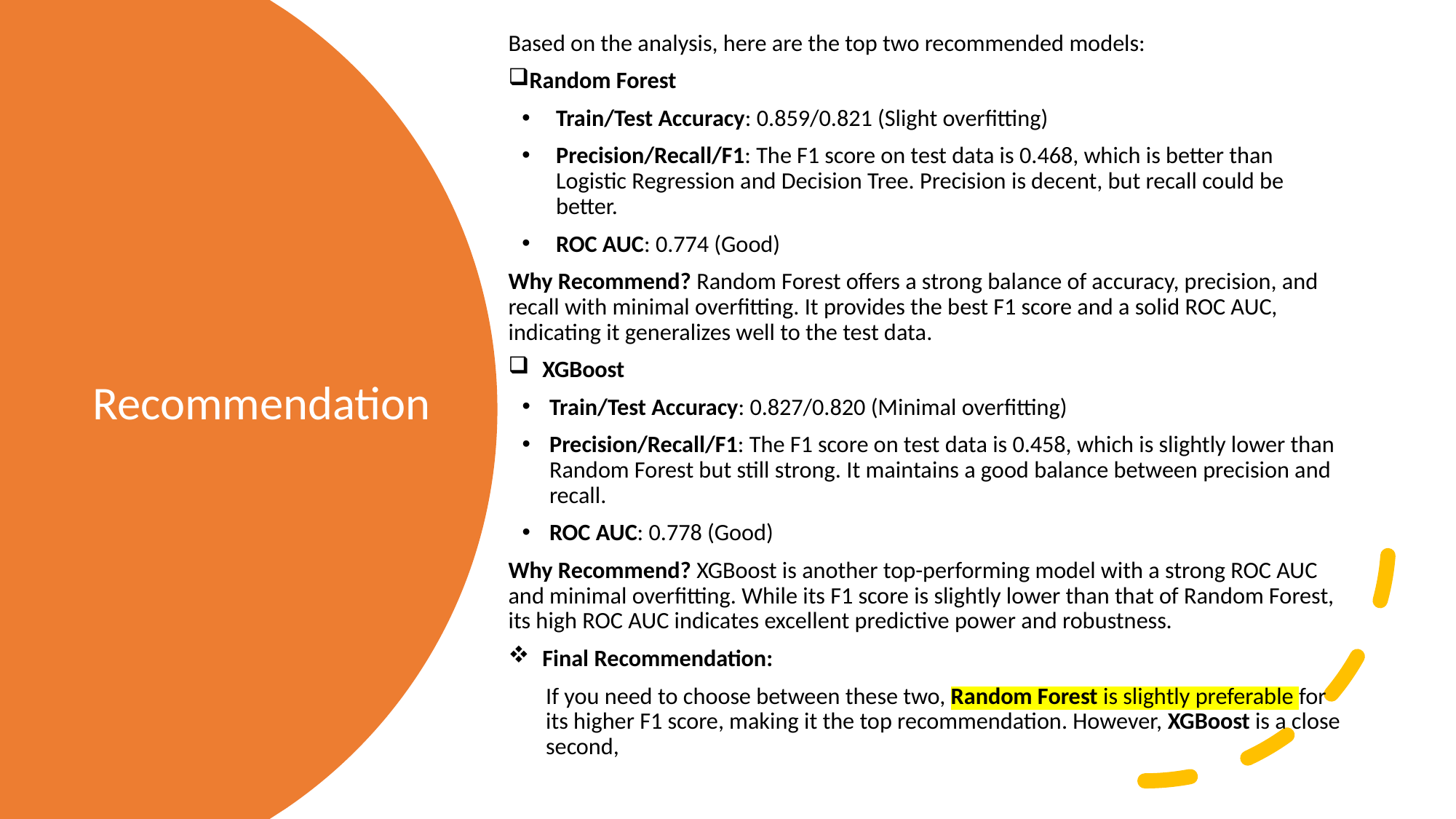

Based on the analysis, here are the top two recommended models:
Random Forest
Train/Test Accuracy: 0.859/0.821 (Slight overfitting)
Precision/Recall/F1: The F1 score on test data is 0.468, which is better than Logistic Regression and Decision Tree. Precision is decent, but recall could be better.
ROC AUC: 0.774 (Good)
Why Recommend? Random Forest offers a strong balance of accuracy, precision, and recall with minimal overfitting. It provides the best F1 score and a solid ROC AUC, indicating it generalizes well to the test data.
XGBoost
Train/Test Accuracy: 0.827/0.820 (Minimal overfitting)
Precision/Recall/F1: The F1 score on test data is 0.458, which is slightly lower than Random Forest but still strong. It maintains a good balance between precision and recall.
ROC AUC: 0.778 (Good)
Why Recommend? XGBoost is another top-performing model with a strong ROC AUC and minimal overfitting. While its F1 score is slightly lower than that of Random Forest, its high ROC AUC indicates excellent predictive power and robustness.
Final Recommendation:
If you need to choose between these two, Random Forest is slightly preferable for its higher F1 score, making it the top recommendation. However, XGBoost is a close second,
# Recommendation